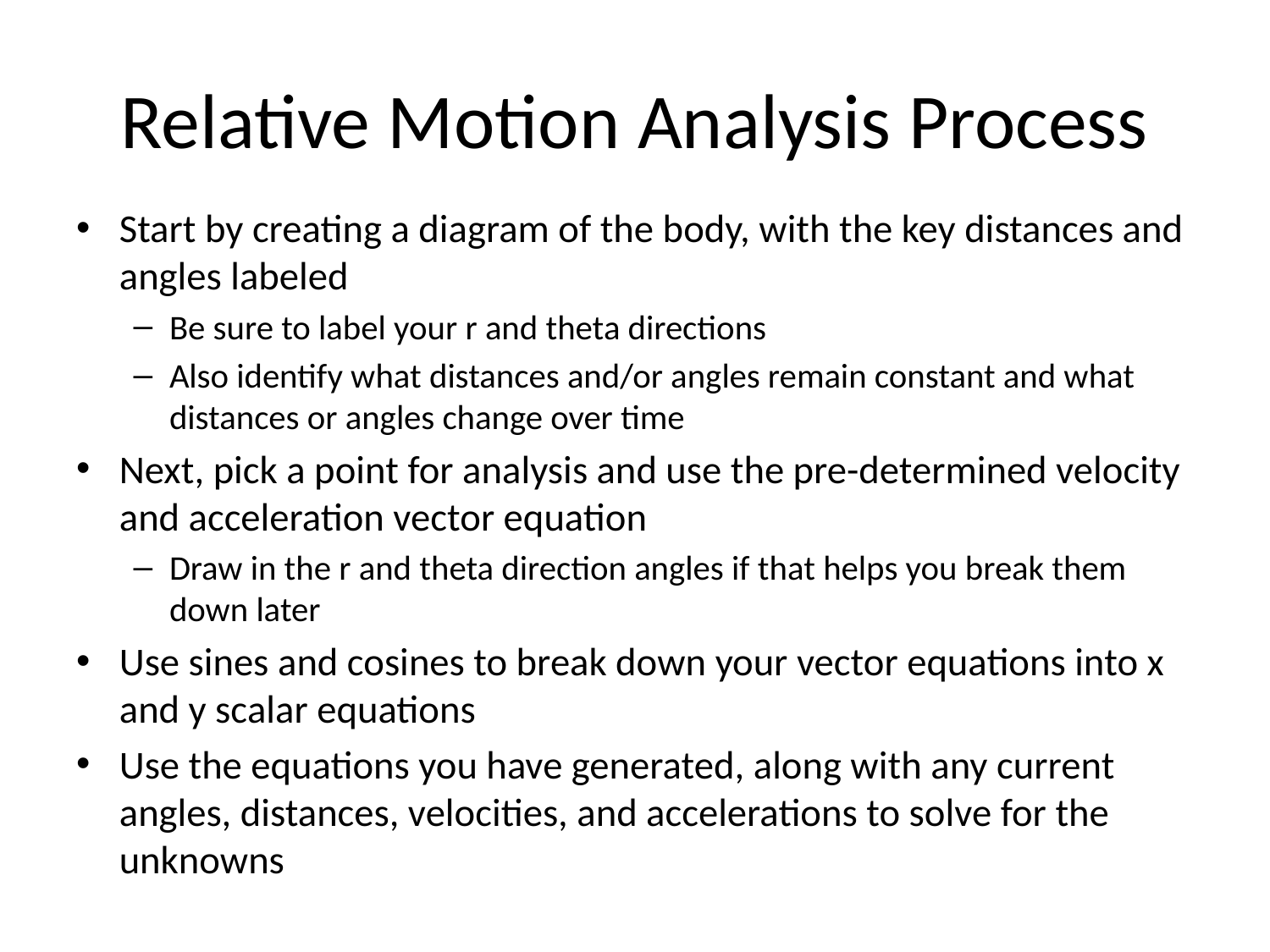

# Relative Motion Analysis Process
Start by creating a diagram of the body, with the key distances and angles labeled
Be sure to label your r and theta directions
Also identify what distances and/or angles remain constant and what distances or angles change over time
Next, pick a point for analysis and use the pre-determined velocity and acceleration vector equation
Draw in the r and theta direction angles if that helps you break them down later
Use sines and cosines to break down your vector equations into x and y scalar equations
Use the equations you have generated, along with any current angles, distances, velocities, and accelerations to solve for the unknowns